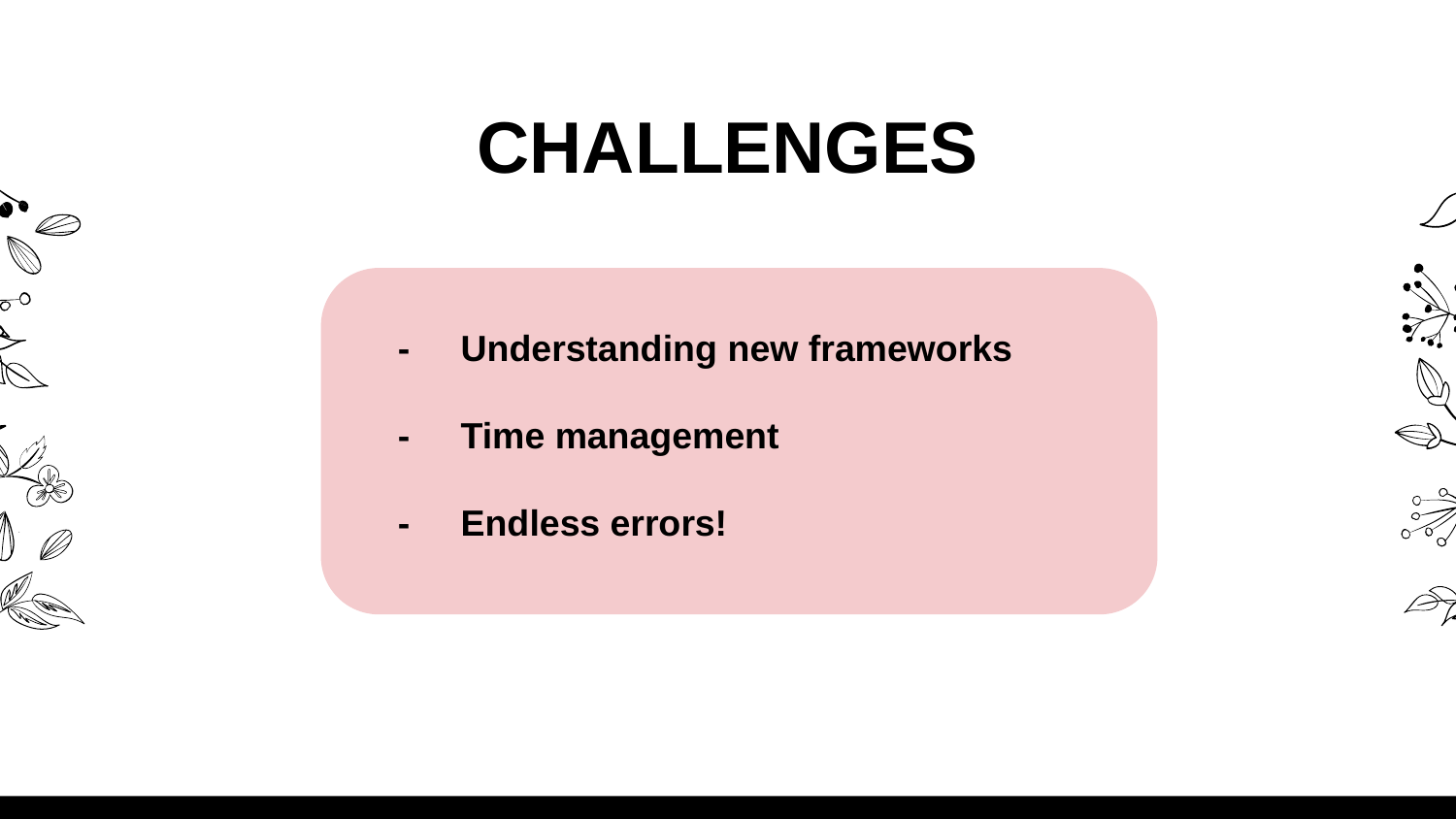

# CHALLENGES

-     Understanding new frameworks

-     Time management

-     Endless errors!